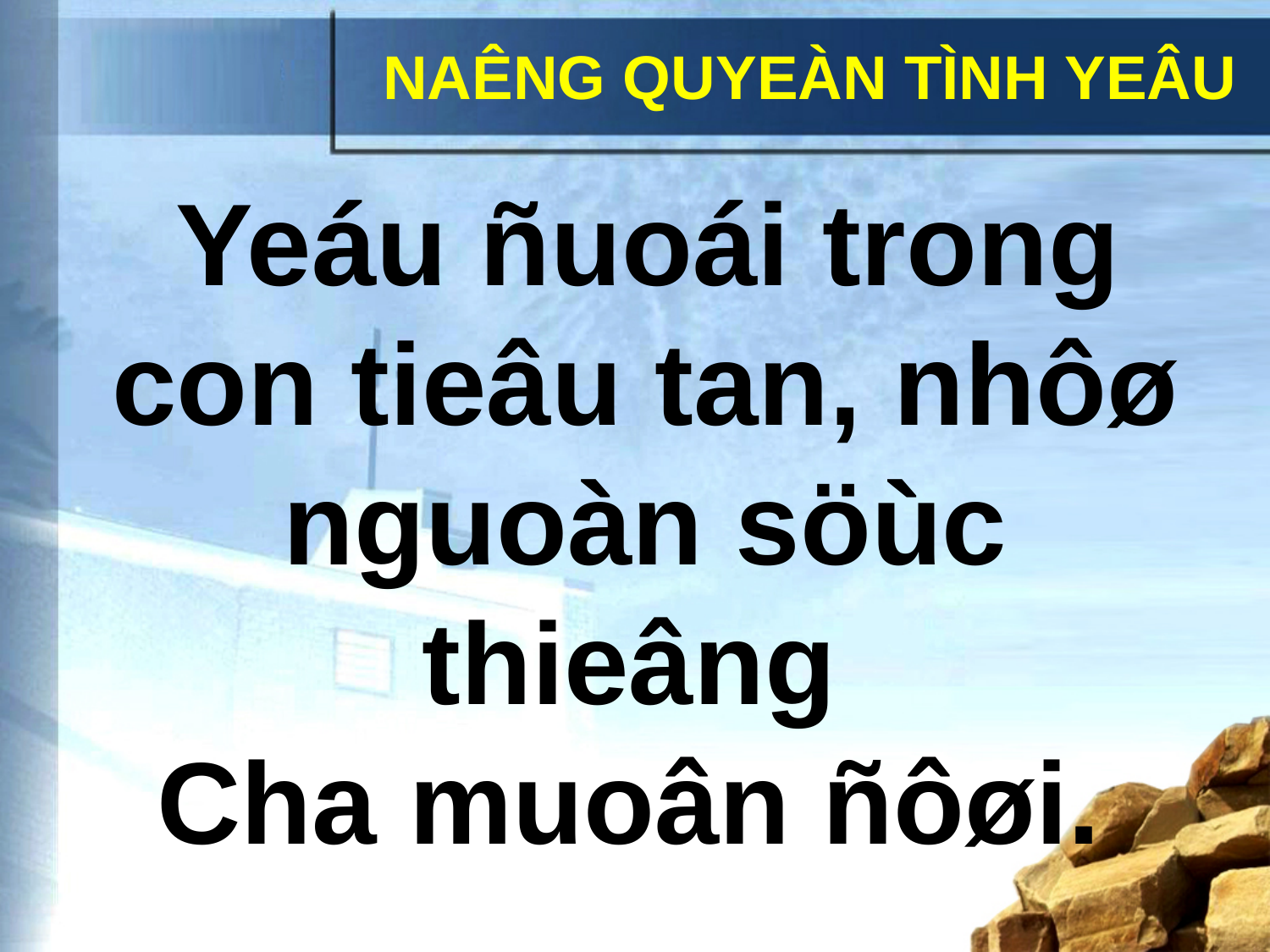

NAÊNG QUYEÀN TÌNH YEÂU
Yeáu ñuoái trong
con tieâu tan, nhôø nguoàn söùc thieâng
Cha muoân ñôøi.